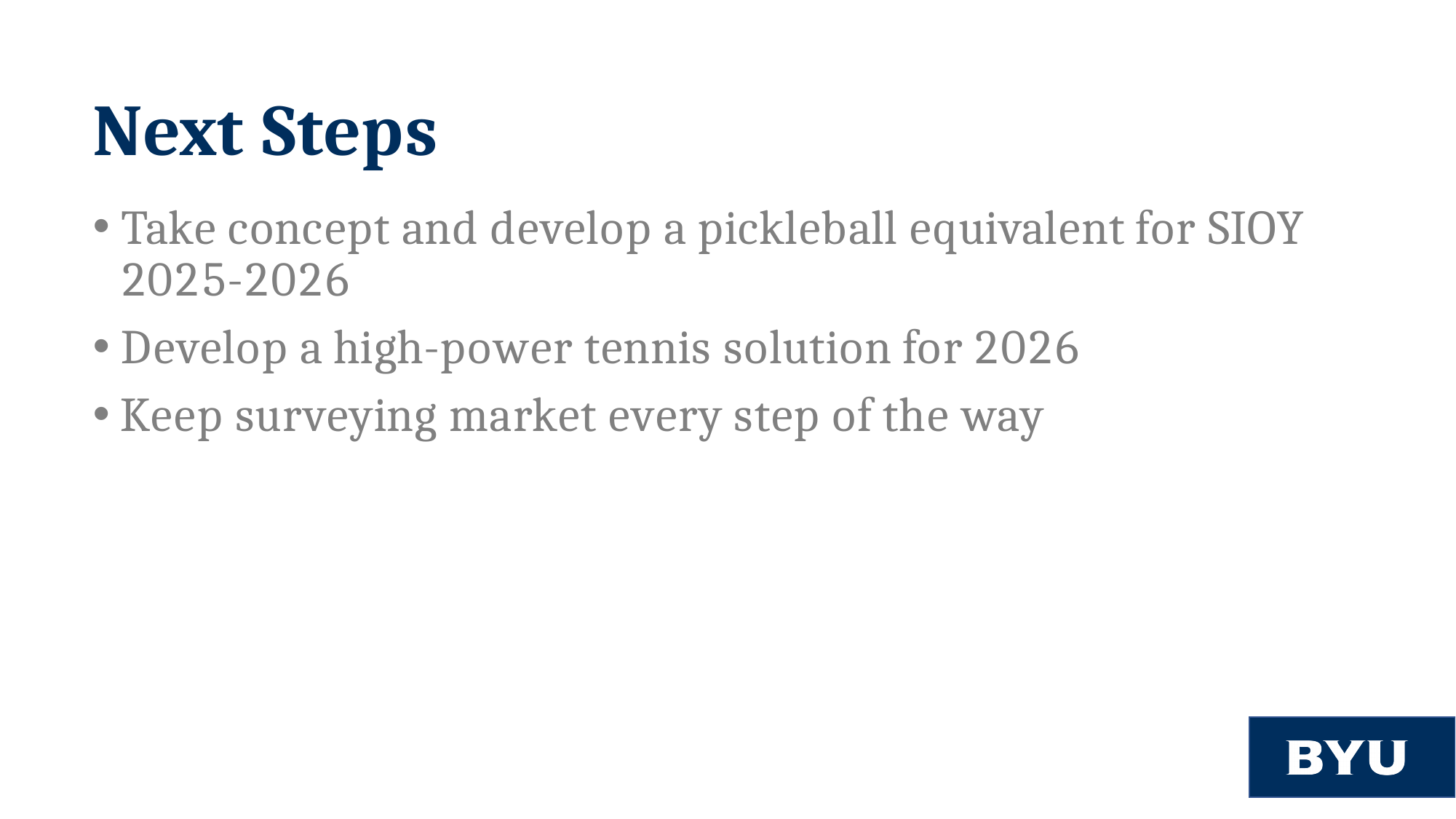

# Next Steps
Take concept and develop a pickleball equivalent for SIOY 2025-2026
Develop a high-power tennis solution for 2026
Keep surveying market every step of the way